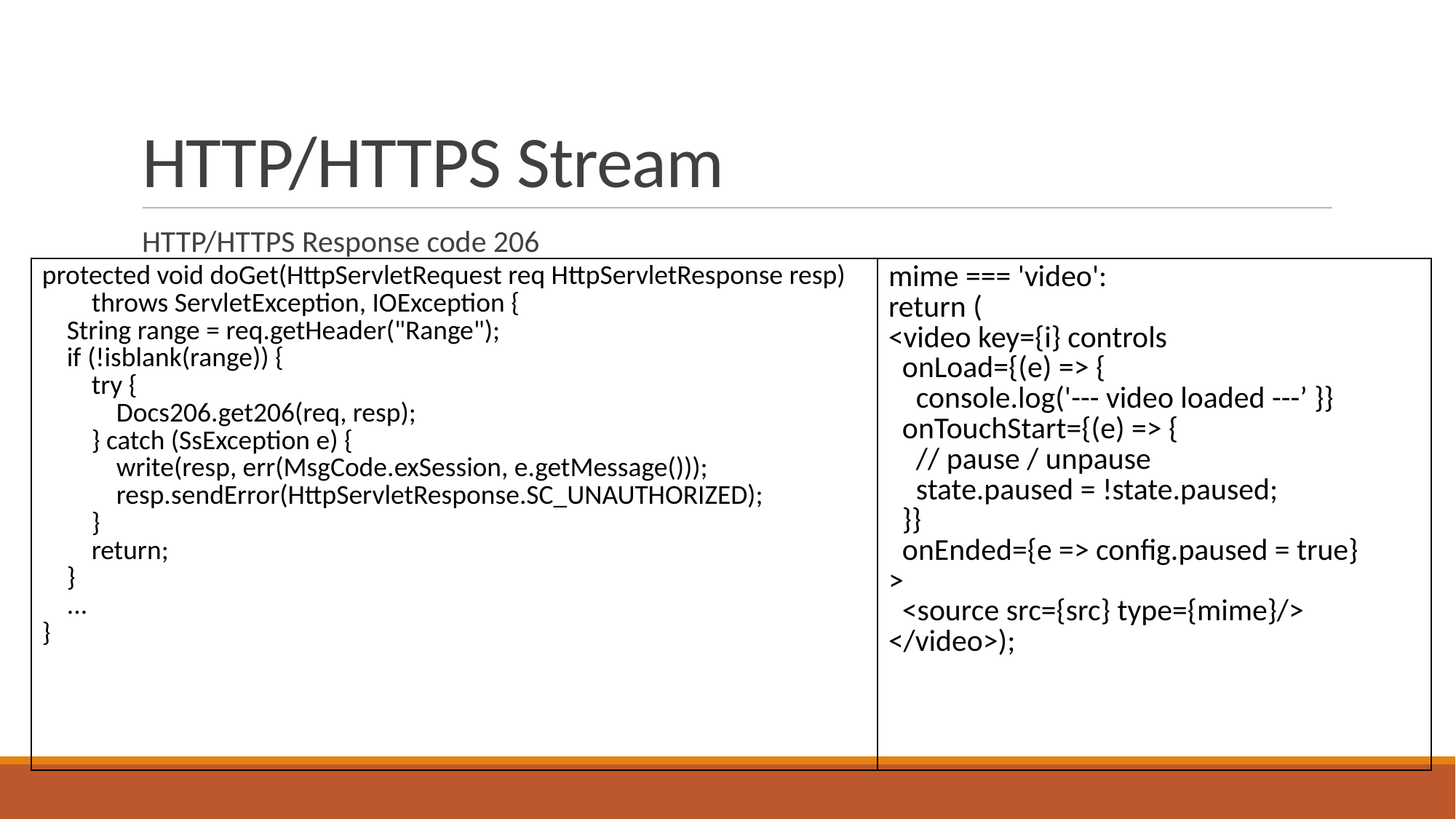

# HTTP/HTTPS Stream
HTTP/HTTPS Response code 206

| protected void doGet(HttpServletRequest req HttpServletResponse resp) throws ServletException, IOException { String range = req.getHeader("Range"); if (!isblank(range)) { try { Docs206.get206(req, resp); } catch (SsException e) { write(resp, err(MsgCode.exSession, e.getMessage())); resp.sendError(HttpServletResponse.SC\_UNAUTHORIZED); } return; } ... } | mime === 'video': return ( <video key={i} controls onLoad={(e) => { console.log('--- video loaded ---’ }} onTouchStart={(e) => { // pause / unpause state.paused = !state.paused; }} onEnded={e => config.paused = true} > <source src={src} type={mime}/> </video>); |
| --- | --- |